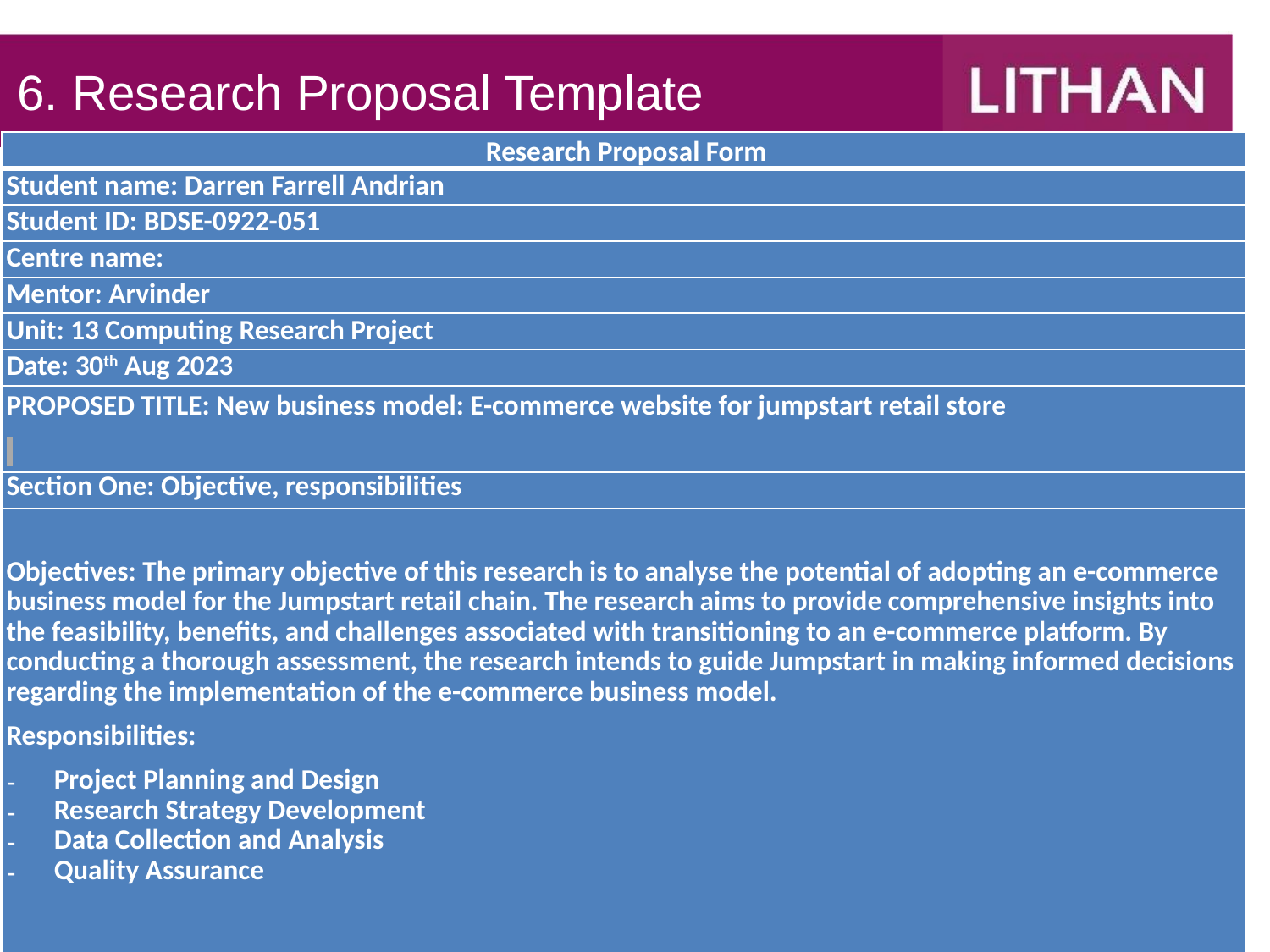

# 6. Research Proposal Template
| Research Proposal Form |
| --- |
| Student name: Darren Farrell Andrian |
| Student ID: BDSE-0922-051 |
| Centre name: |
| Mentor: Arvinder |
| Unit: 13 Computing Research Project |
| Date: 30th Aug 2023 |
| PROPOSED TITLE: New business model: E-commerce website for jumpstart retail store |
| Section One: Objective, responsibilities |
| Objectives: The primary objective of this research is to analyse the potential of adopting an e-commerce business model for the Jumpstart retail chain. The research aims to provide comprehensive insights into the feasibility, benefits, and challenges associated with transitioning to an e-commerce platform. By conducting a thorough assessment, the research intends to guide Jumpstart in making informed decisions regarding the implementation of the e-commerce business model. Responsibilities: Project Planning and Design Research Strategy Development Data Collection and Analysis Quality Assurance |